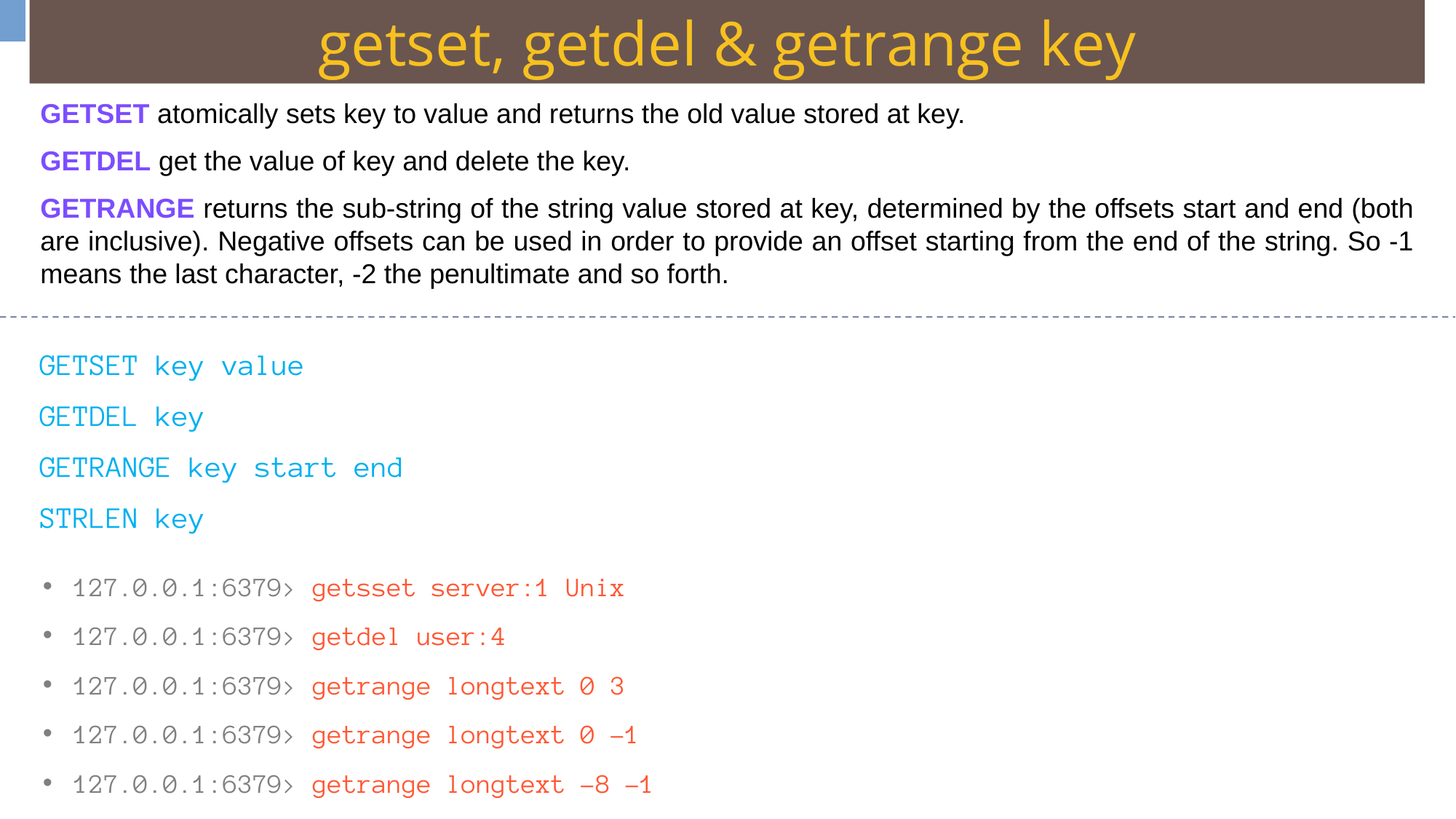

getset, getdel & getrange key
GETSET atomically sets key to value and returns the old value stored at key.

GETDEL get the value of key and delete the key.

GETRANGE returns the sub-string of the string value stored at key, determined by the offsets start and end (both are inclusive). Negative offsets can be used in order to provide an offset starting from the end of the string. So -1 means the last character, -2 the penultimate and so forth.

GETSET key value

GETDEL key

GETRANGE key start end

STRLEN key
127.0.0.1:6379> getsset server:1 Unix
127.0.0.1:6379> getdel user:4
127.0.0.1:6379> getrange longtext 0 3
127.0.0.1:6379> getrange longtext 0 -1
127.0.0.1:6379> getrange longtext -8 -1